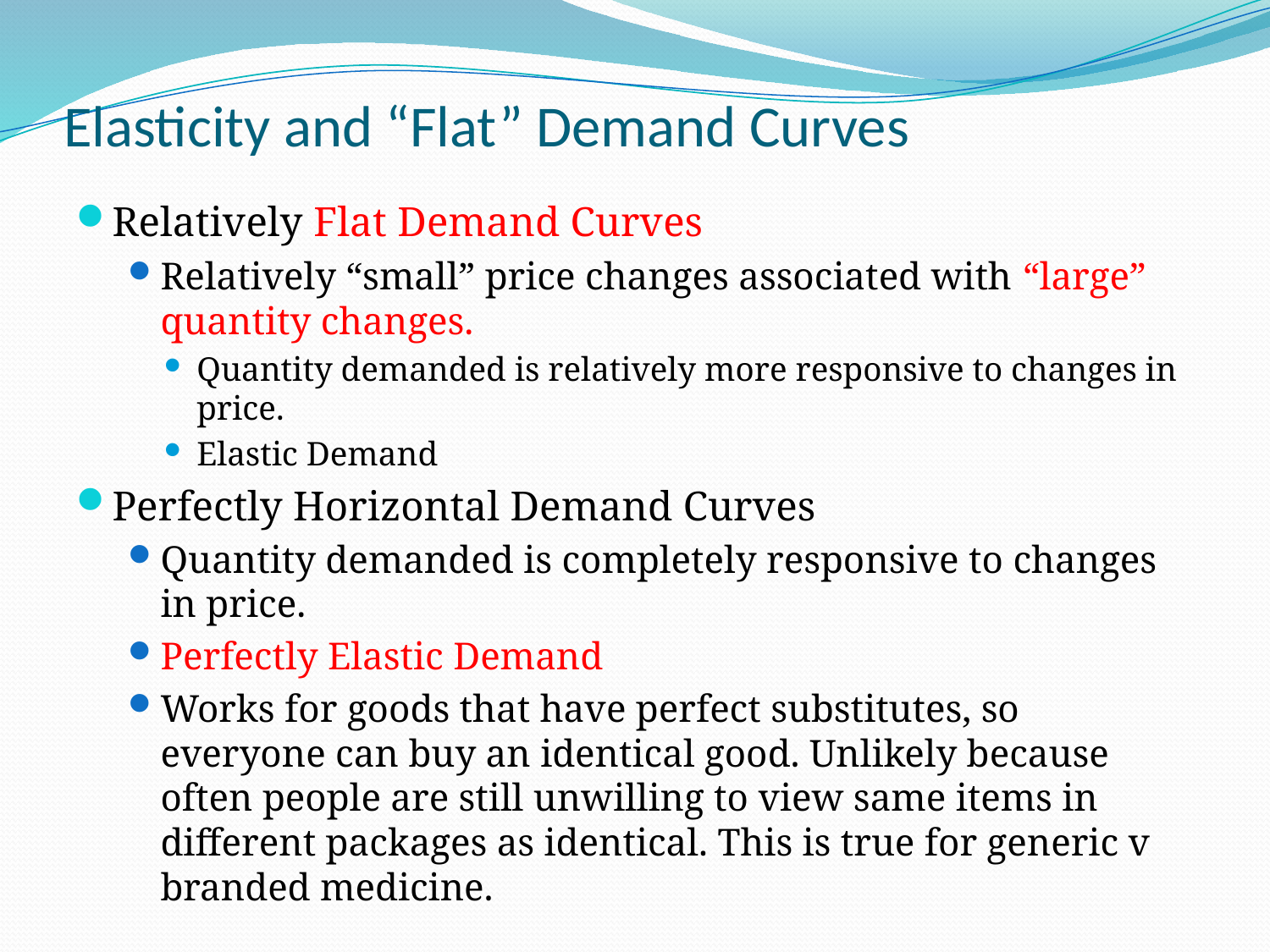

# Elasticity and “Flat” Demand Curves
Relatively Flat Demand Curves
Relatively “small” price changes associated with “large” quantity changes.
Quantity demanded is relatively more responsive to changes in price.
Elastic Demand
Perfectly Horizontal Demand Curves
Quantity demanded is completely responsive to changes in price.
Perfectly Elastic Demand
Works for goods that have perfect substitutes, so everyone can buy an identical good. Unlikely because often people are still unwilling to view same items in different packages as identical. This is true for generic v branded medicine.